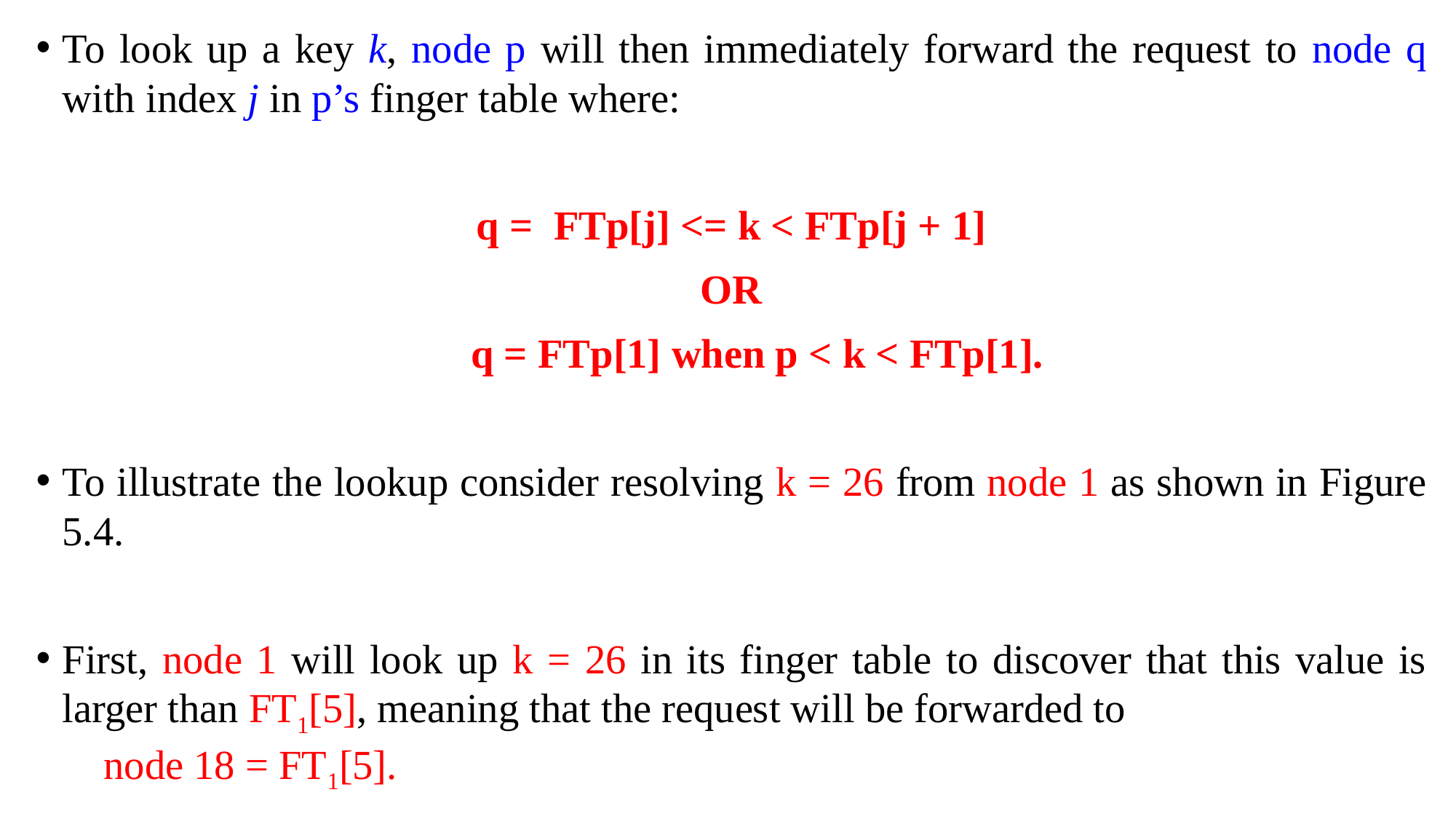

To look up a key k, node p will then immediately forward the request to node q with index j in p’s finger table where:

q =  FTp[j] <= k < FTp[j + 1]
OR
     q = FTp[1] when p < k < FTp[1].

To illustrate the lookup consider resolving k = 26 from node 1 as shown in Figure 5.4.

First, node 1 will look up k = 26 in its finger table to discover that this value is larger than FT1[5], meaning that the request will be forwarded to                                  node 18 = FT1[5].
35